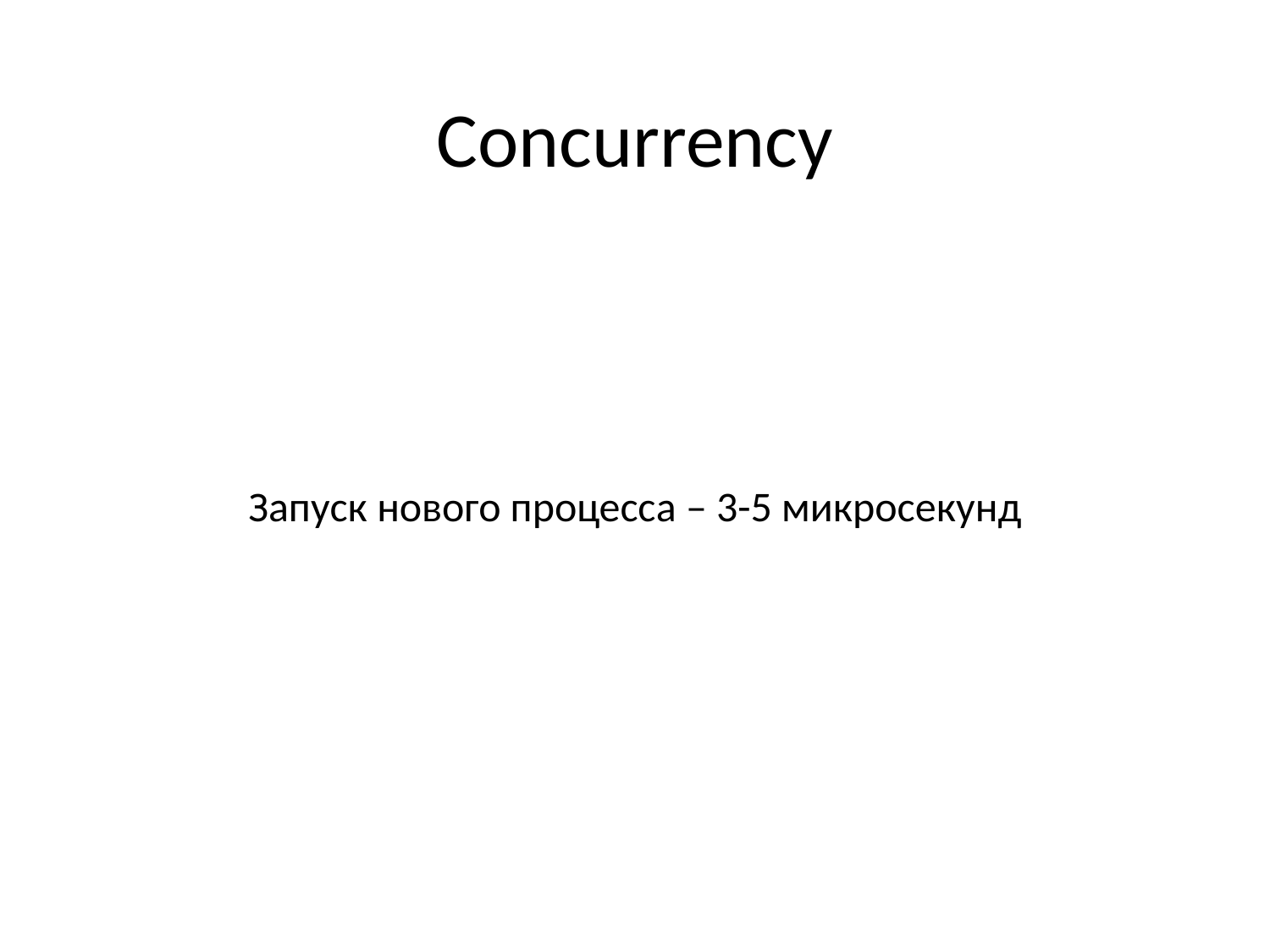

# Concurrency
Запуск нового процесса – 3-5 микросекунд